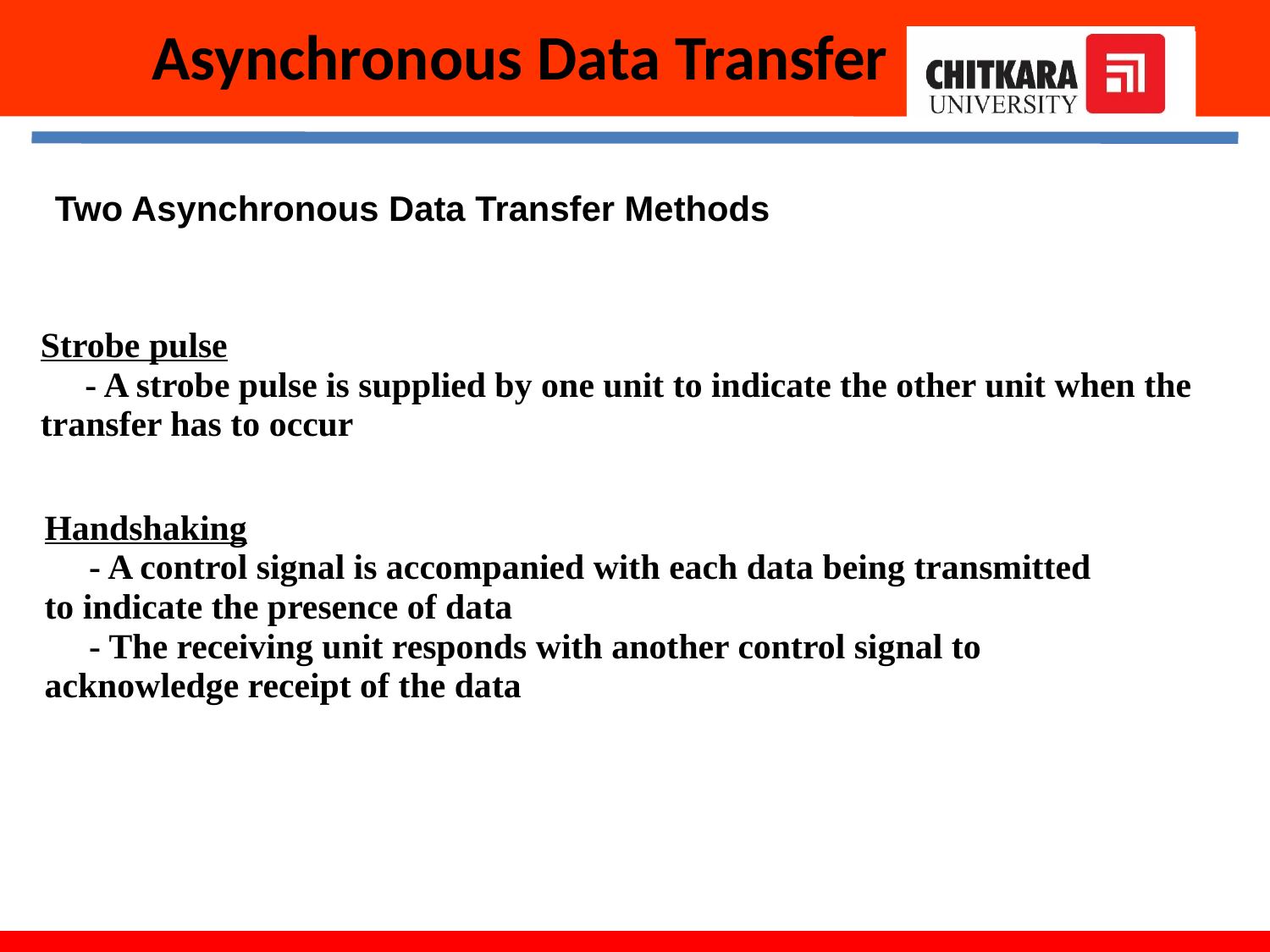

Asynchronous Data Transfer
Two Asynchronous Data Transfer Methods
Strobe pulse
     - A strobe pulse is supplied by one unit to indicate the other unit when the transfer has to occur

Handshaking
     - A control signal is accompanied with each data being transmitted to indicate the presence of data
     - The receiving unit responds with another control signal to acknowledge receipt of the data